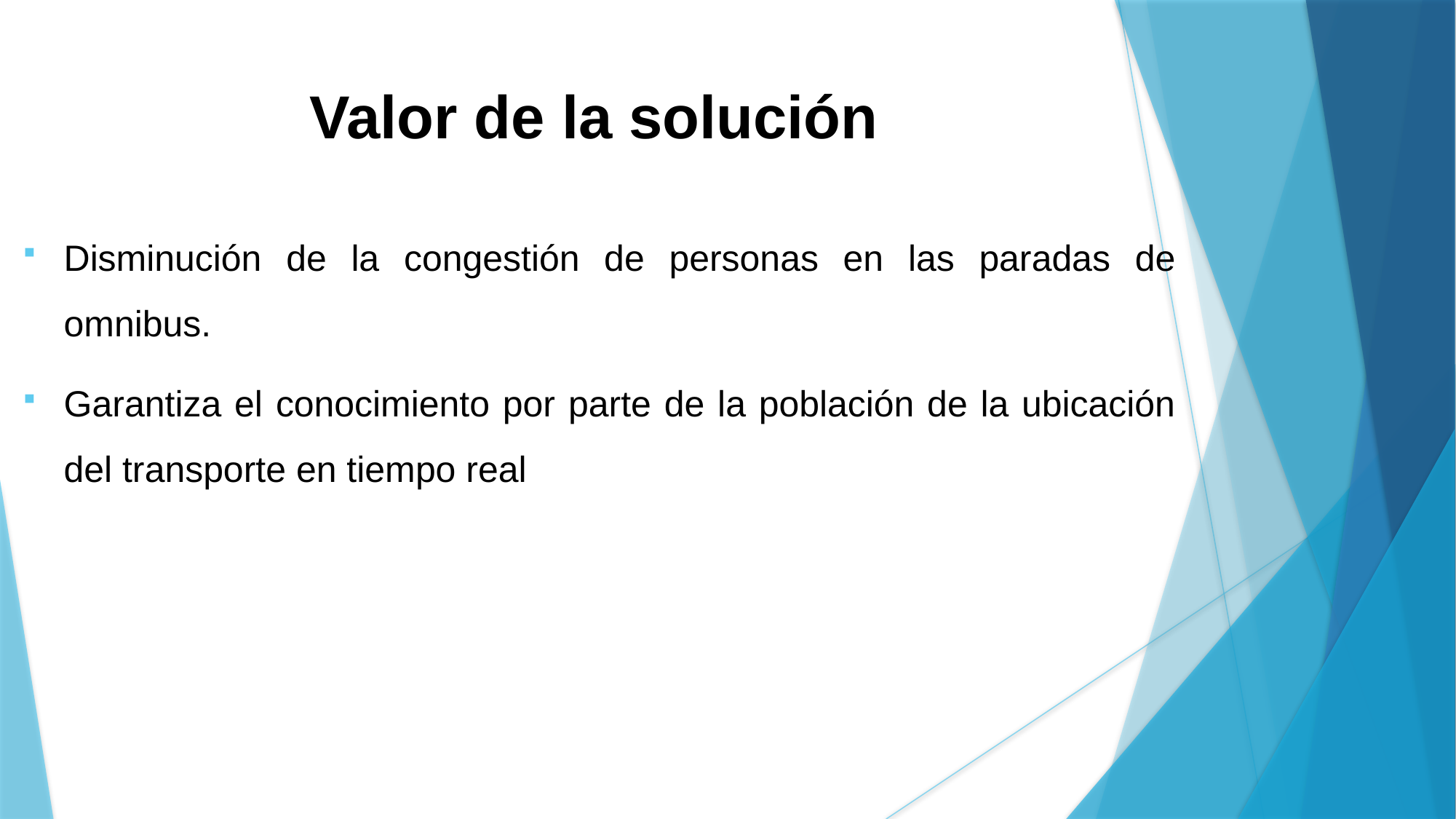

# Valor de la solución
Disminución de la congestión de personas en las paradas de omnibus.
Garantiza el conocimiento por parte de la población de la ubicación del transporte en tiempo real